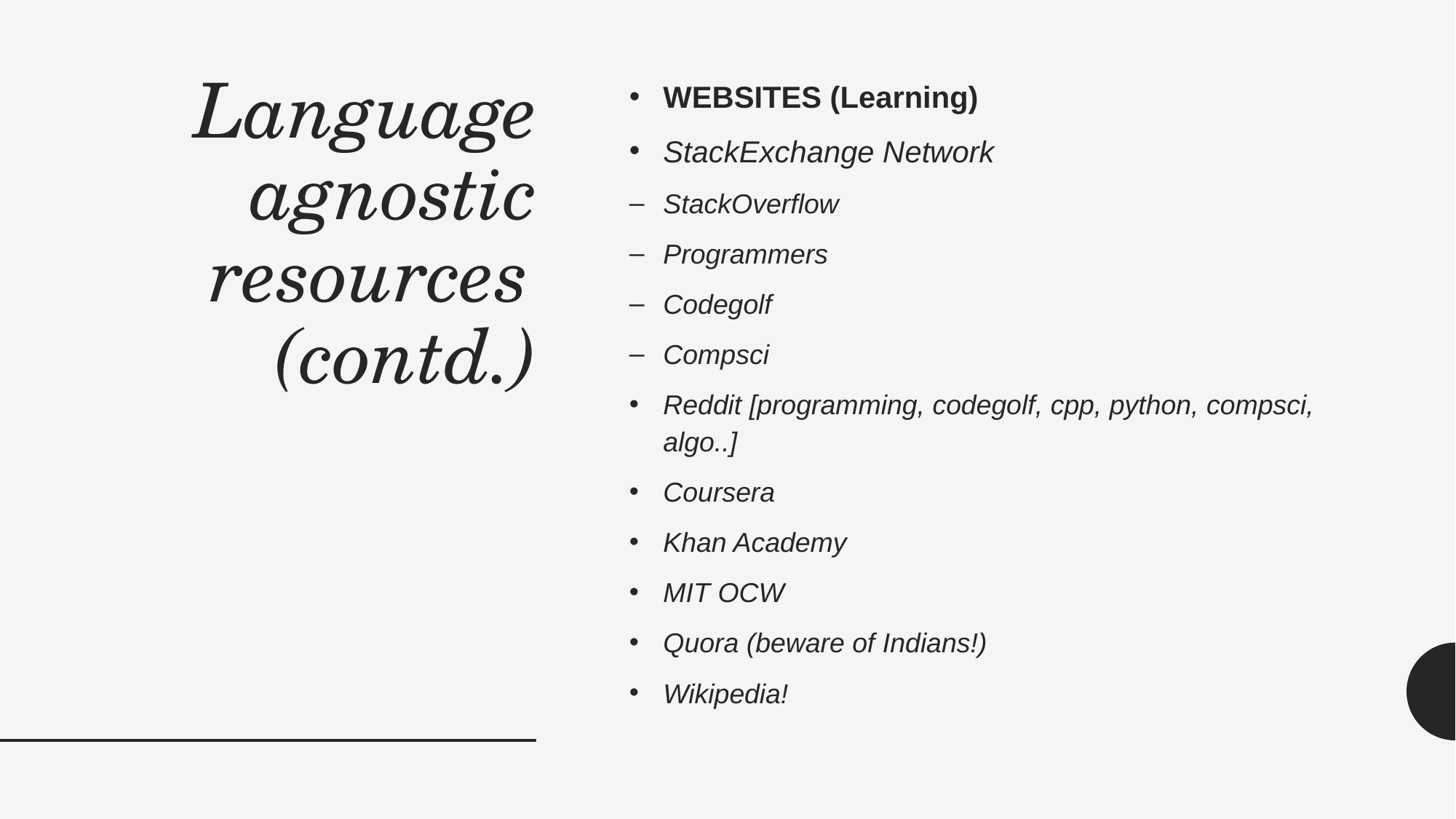

# Language agnostic resources	(contd.)
WEBSITES (Learning)
StackExchange Network
StackOverflow
Programmers
Codegolf
Compsci
Reddit [programming, codegolf, cpp, python, compsci, algo..]
Coursera
Khan Academy
MIT OCW
Quora (beware of Indians!)
Wikipedia!